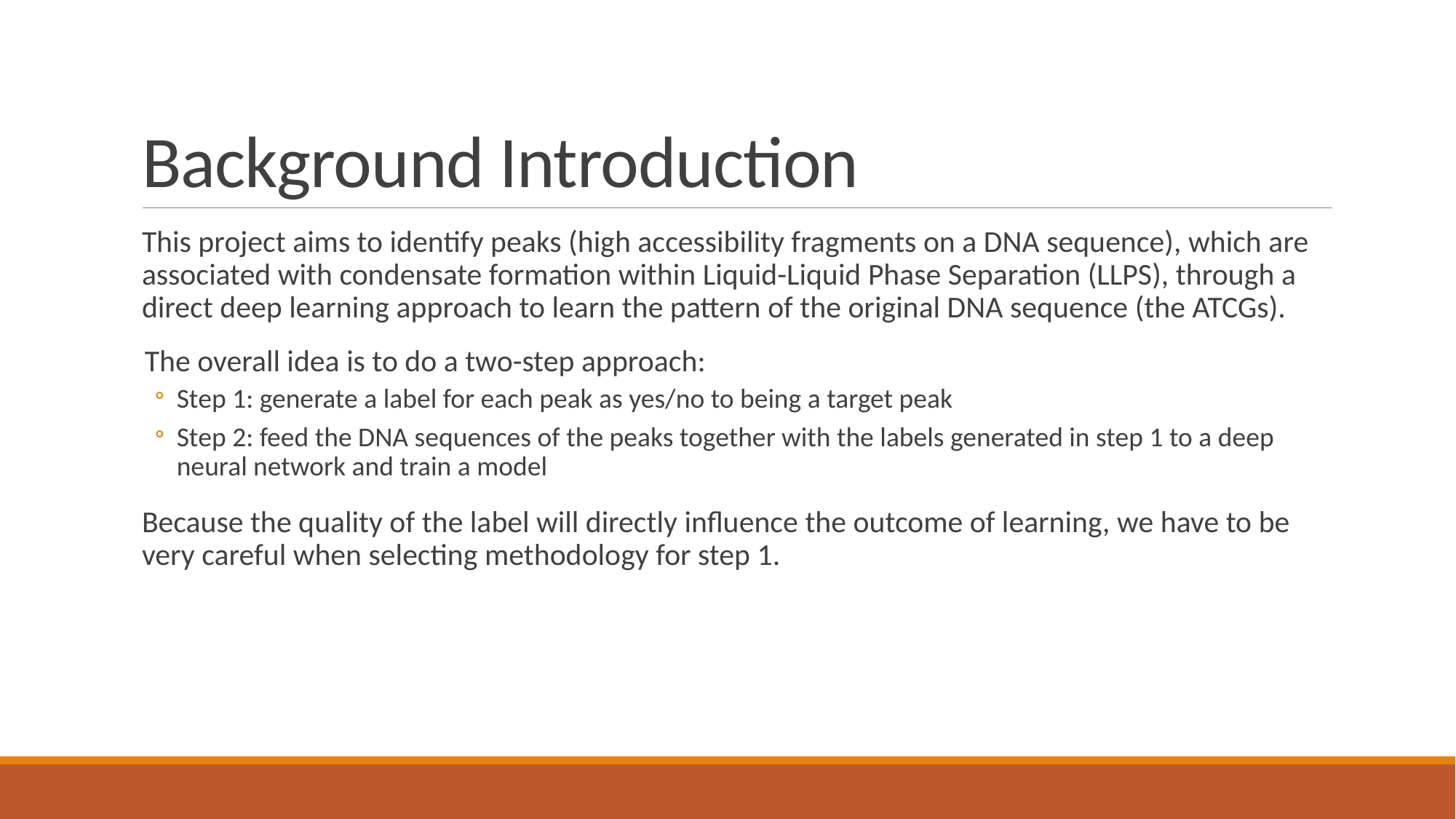

# Background Introduction
This project aims to identify peaks (high accessibility fragments on a DNA sequence), which are associated with condensate formation within Liquid-Liquid Phase Separation (LLPS), through a direct deep learning approach to learn the pattern of the original DNA sequence (the ATCGs).
  The overall idea is to do a two-step approach:
Step 1: generate a label for each peak as yes/no to being a target peak
Step 2: feed the DNA sequences of the peaks together with the labels generated in step 1 to a deep neural network and train a model
Because the quality of the label will directly influence the outcome of learning, we have to be  very careful when selecting methodology for step 1.